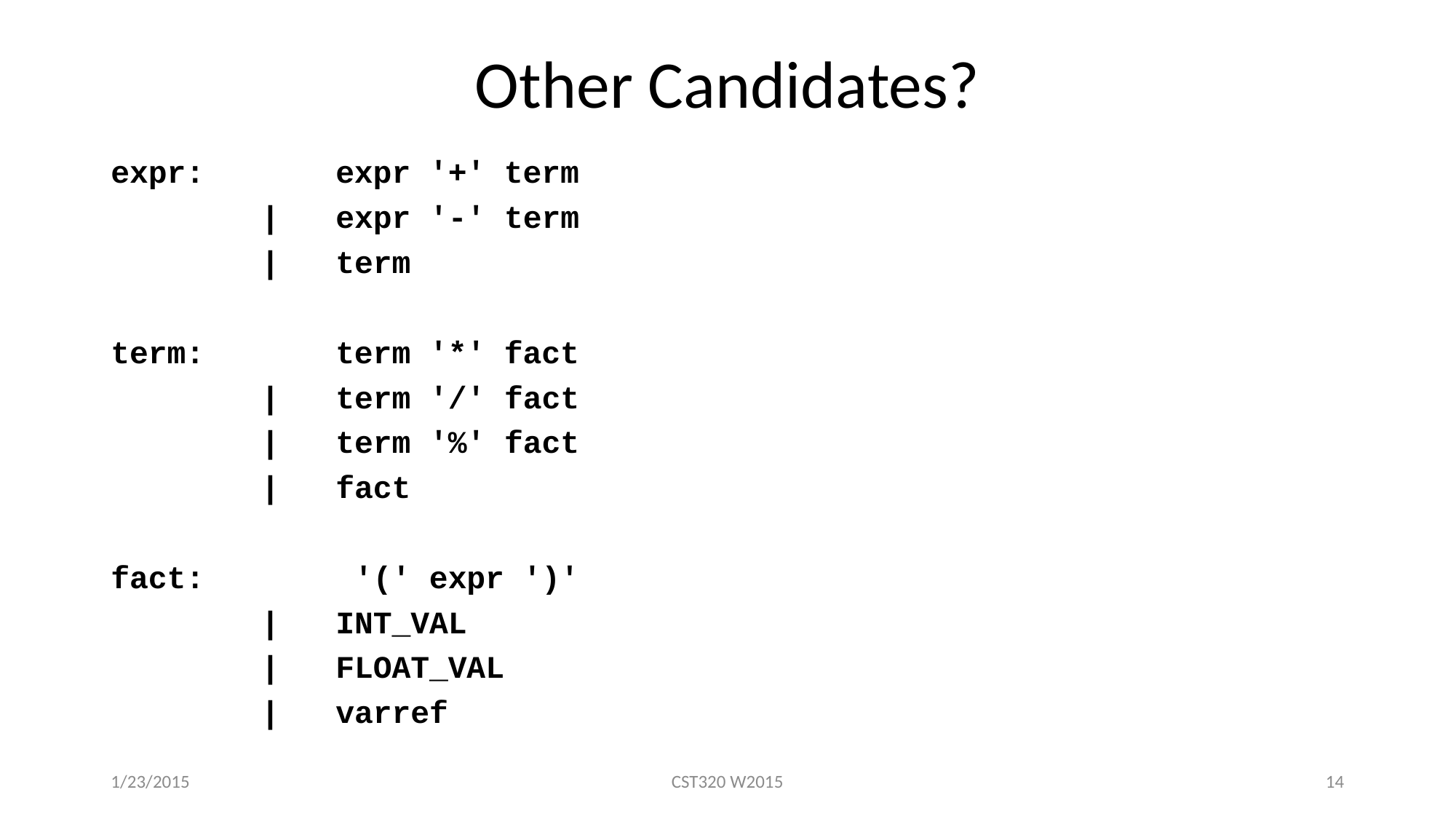

# Other Candidates?
expr:       expr '+' term
        |   expr '-' term
        |   term

term:       term '*' fact
        |   term '/' fact
        |   term '%' fact
        |   fact

fact:        '(' expr ')'
        |   INT_VAL
        |   FLOAT_VAL
        |   varref

1/23/2015
CST320 W2015
14